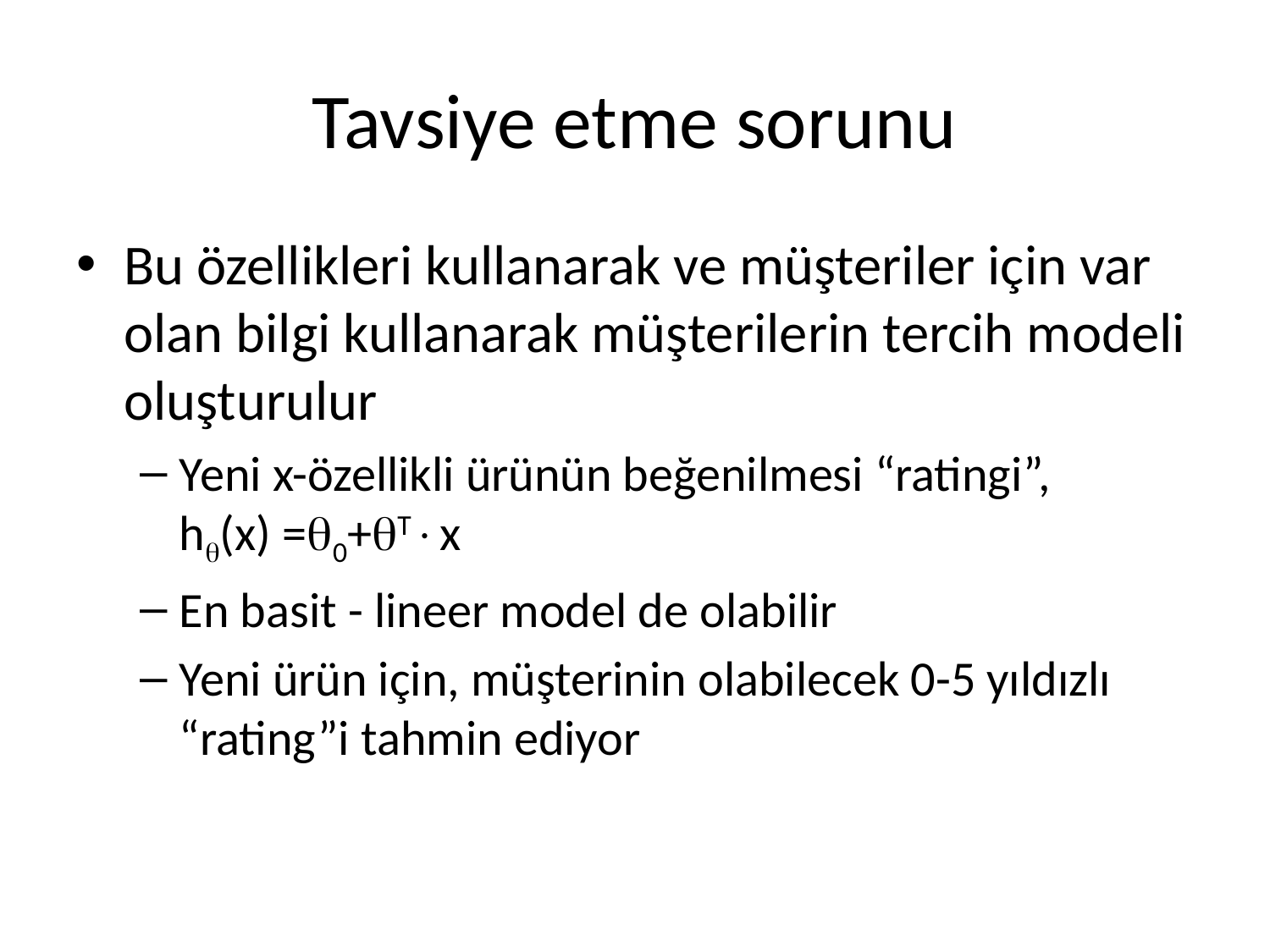

# Tavsiye etme sorunu
Bu özellikleri kullanarak ve müşteriler için var olan bilgi kullanarak müşterilerin tercih modeli oluşturulur
Yeni x-özellikli ürünün beğenilmesi “ratingi”,
hθ(x) =θ0+θT⋅x
En basit - lineer model de olabilir
Yeni ürün için, müşterinin olabilecek 0-5 yıldızlı “rating”i tahmin ediyor